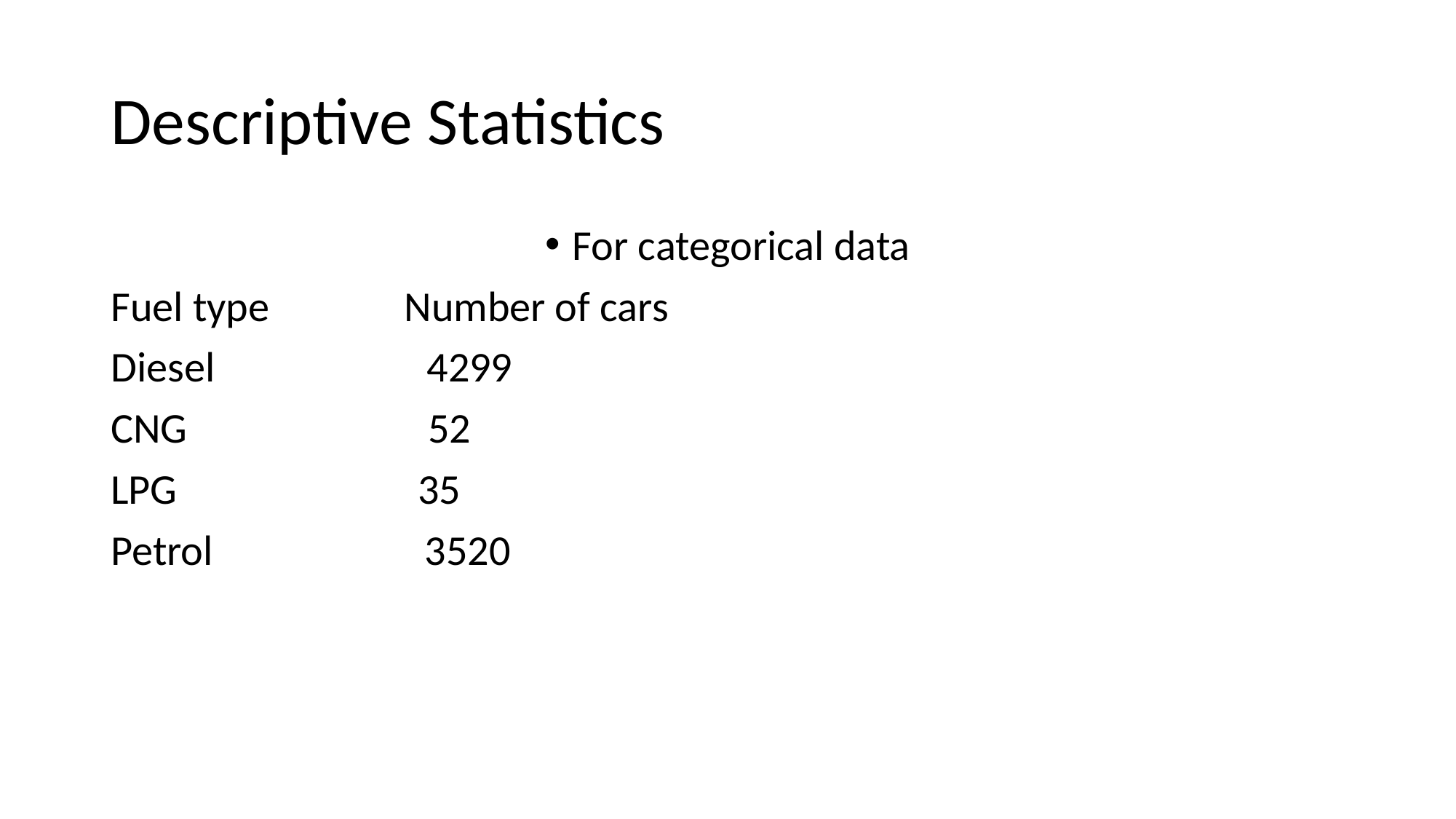

# Descriptive Statistics
For categorical data
Fuel type              Number of cars
Diesel                      4299
CNG                         52
LPG                         35
Petrol                      3520